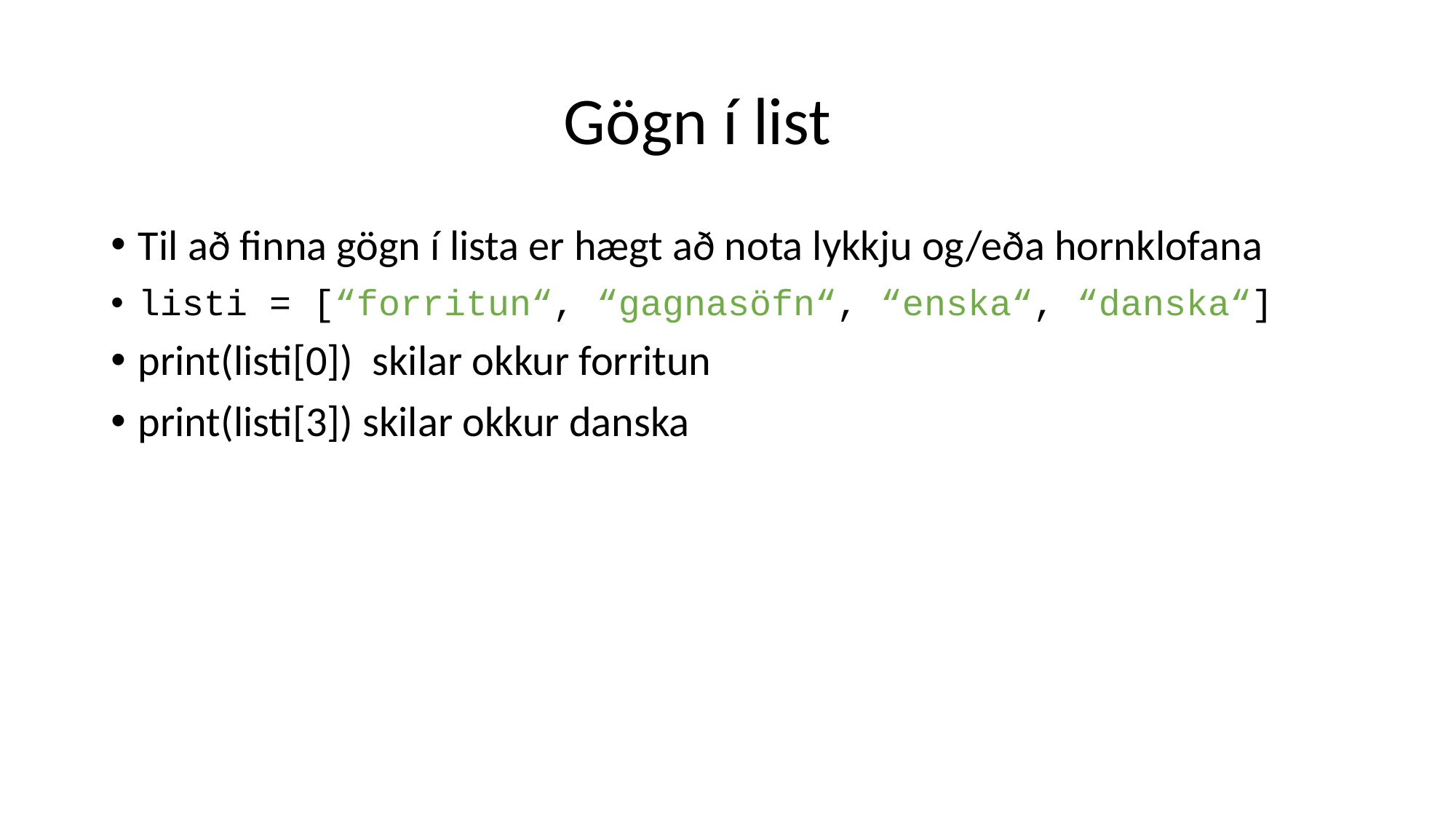

# Gögn í list
Til að finna gögn í lista er hægt að nota lykkju og/eða hornklofana
listi = [“forritun“, “gagnasöfn“, “enska“, “danska“]
print(listi[0])  skilar okkur forritun
print(listi[3]) skilar okkur danska